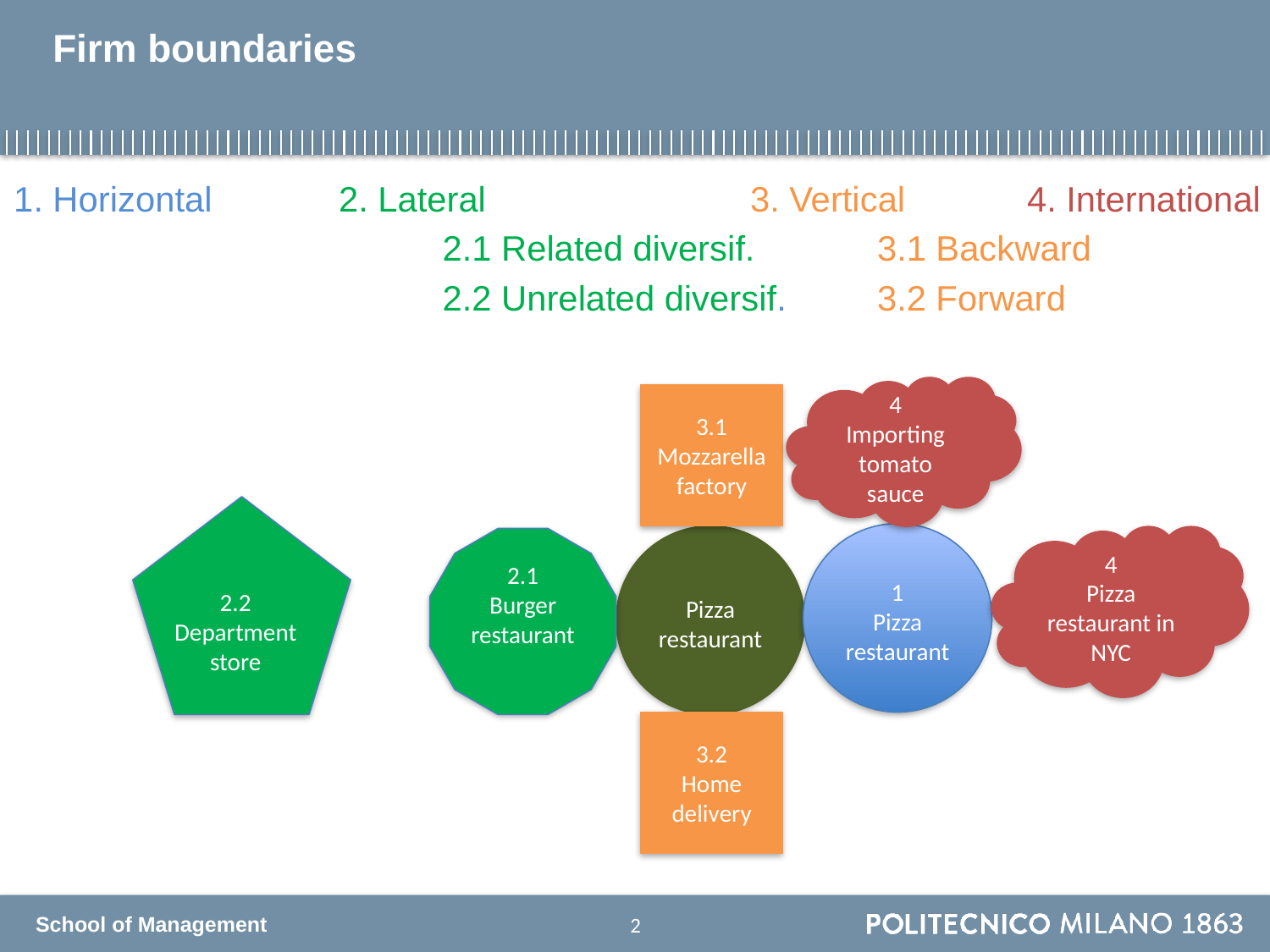

# Firm boundaries
3. Vertical
	3.1 Backward
	3.2 Forward

1. Horizontal             2. Lateral
	                               2.1 Related diversif.
	                               2.2 Unrelated diversif.
4. International
4
Importing tomato sauce
3.1
Mozzarella
factory
2.2
Department store
1
Pizza restaurant
Pizza restaurant
4
Pizza restaurant in NYC
2.1
Burger restaurant
3.2
Home delivery
2